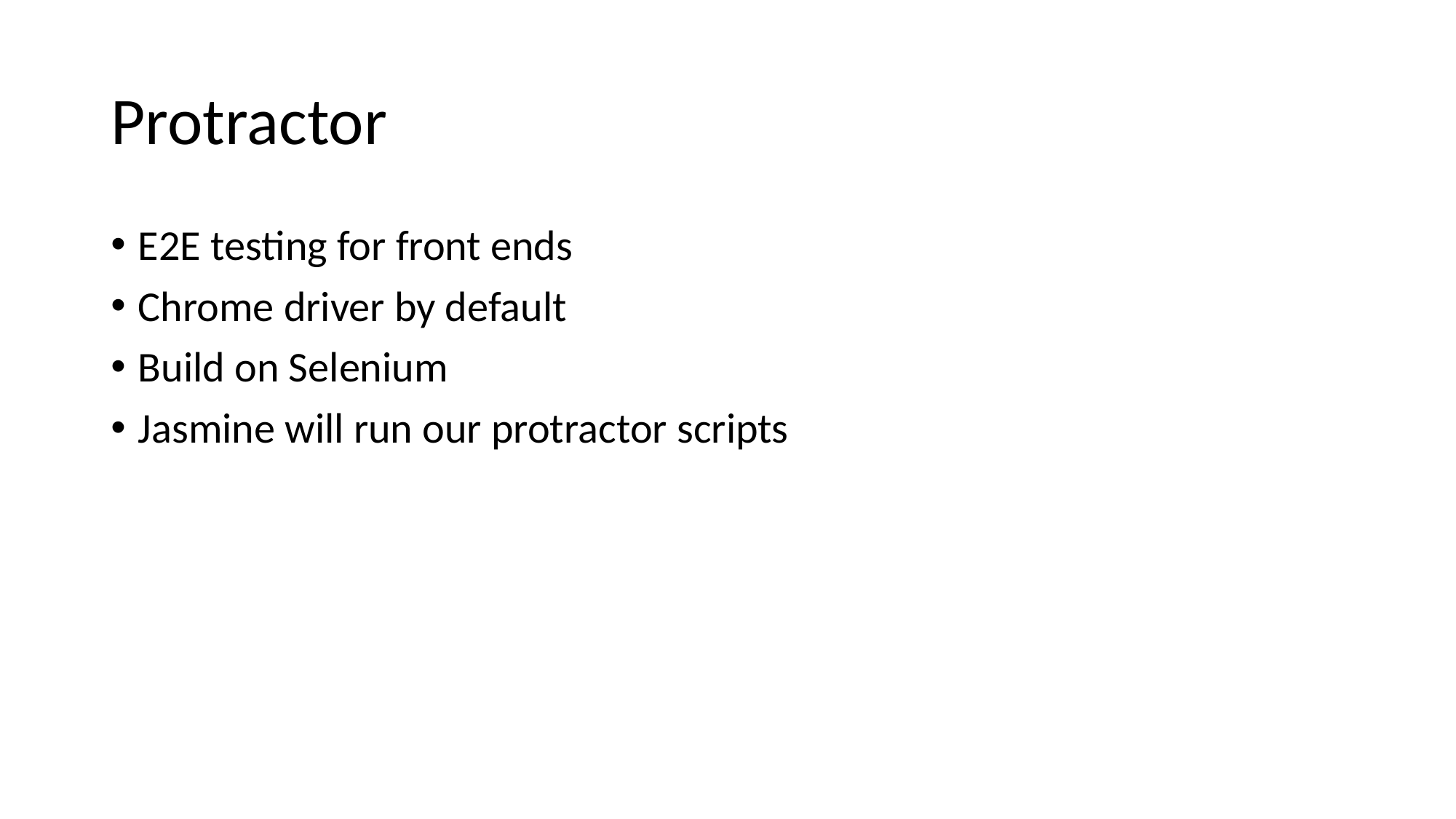

# Protractor
E2E testing for front ends
Chrome driver by default
Build on Selenium
Jasmine will run our protractor scripts